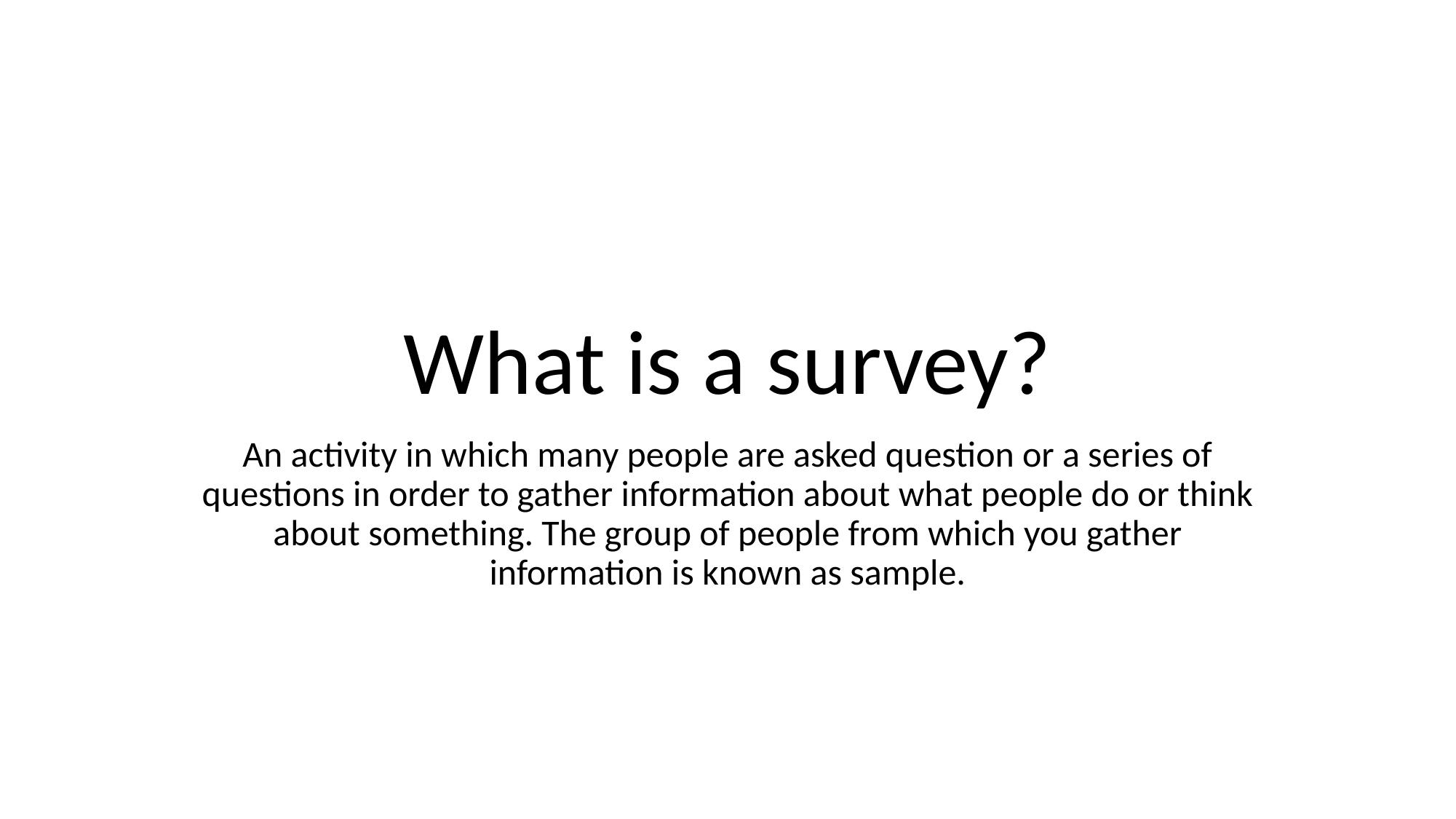

# What is a survey?
An activity in which many people are asked question or a series of questions in order to gather information about what people do or think about something. The group of people from which you gather information is known as sample.